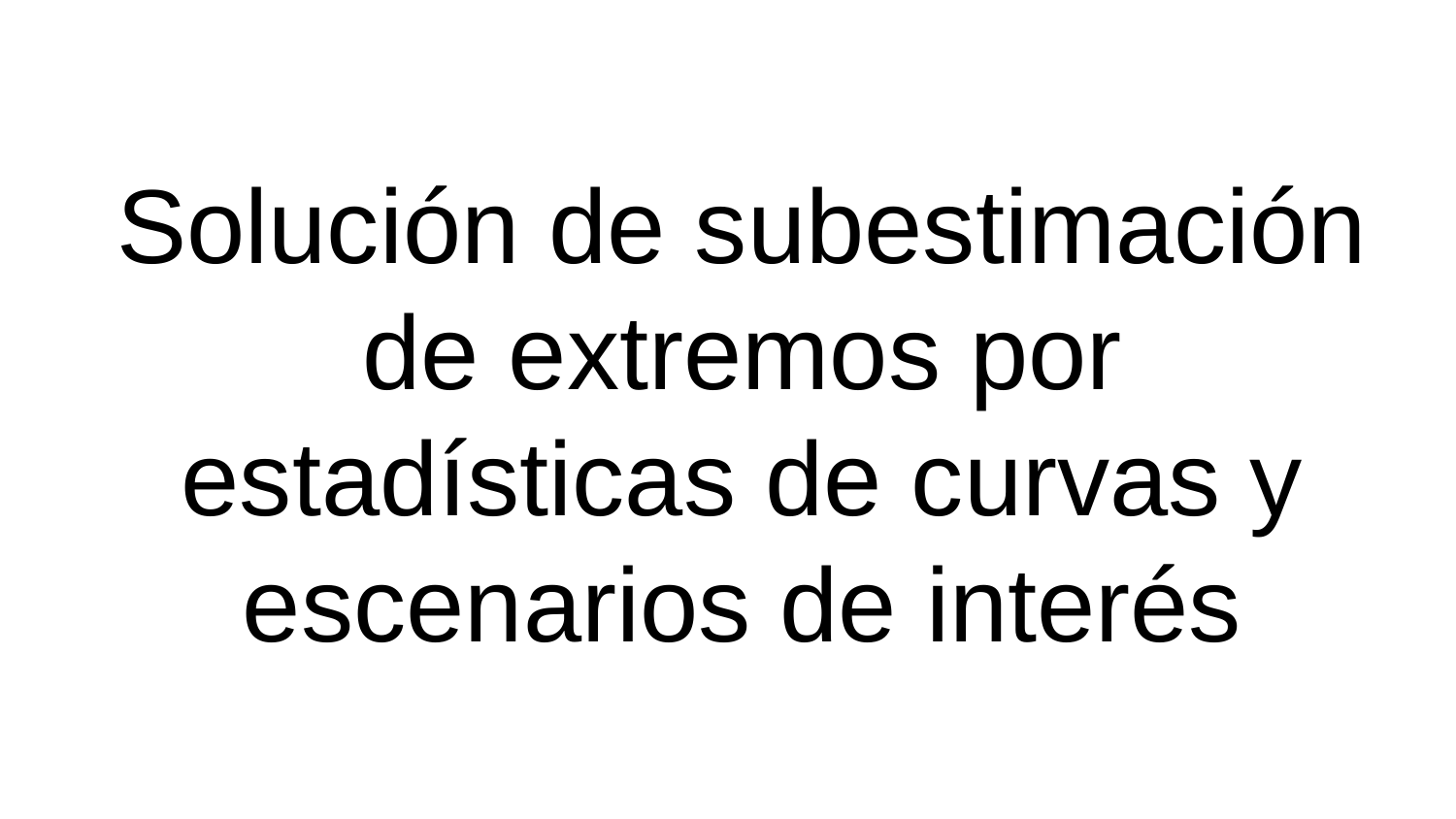

# Solución de subestimación de extremos por estadísticas de curvas y escenarios de interés